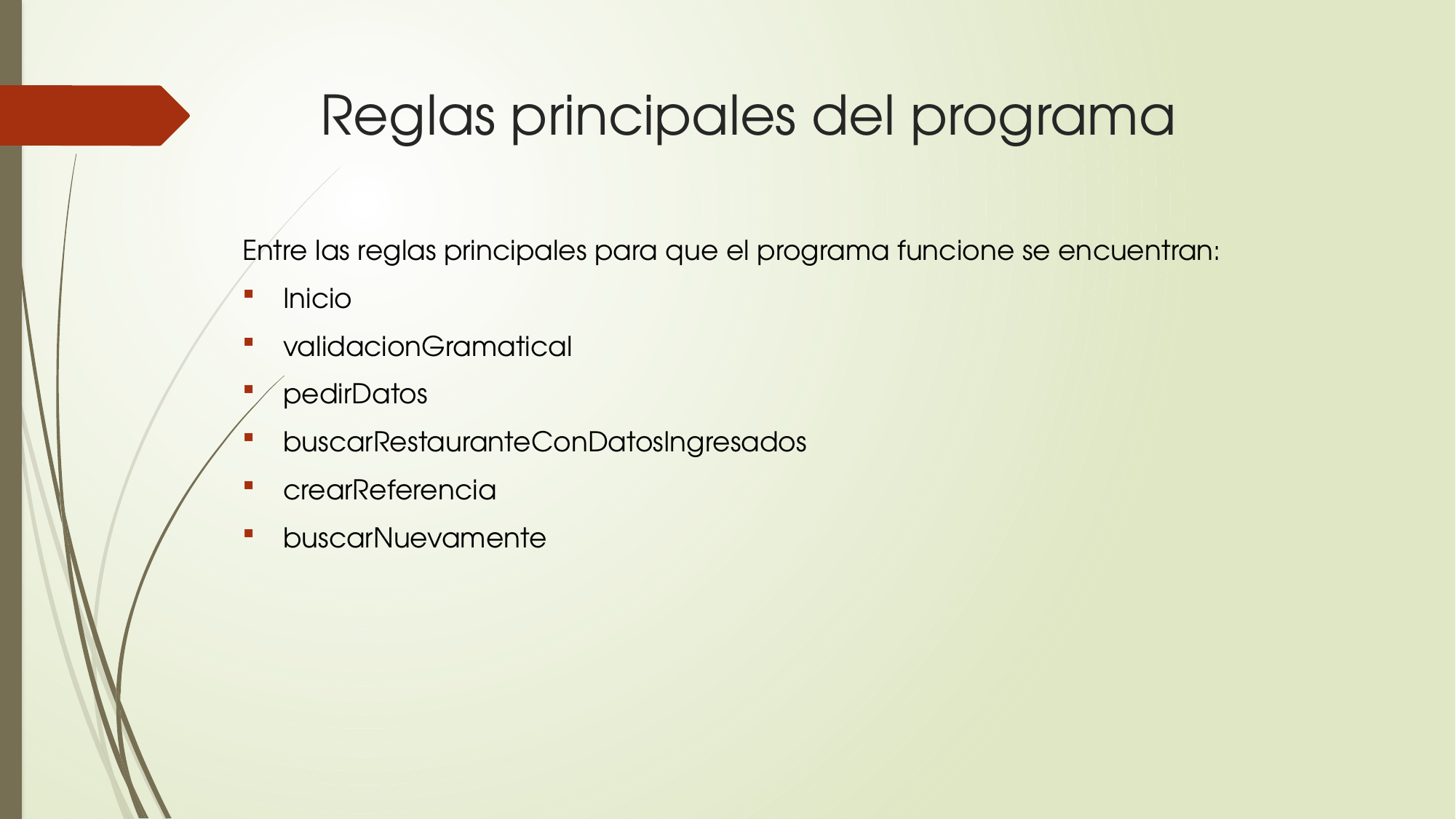

# Reglas principales del programa
Entre las reglas principales para que el programa funcione se encuentran:
Inicio
validacionGramatical
pedirDatos
buscarRestauranteConDatosIngresados
crearReferencia
buscarNuevamente